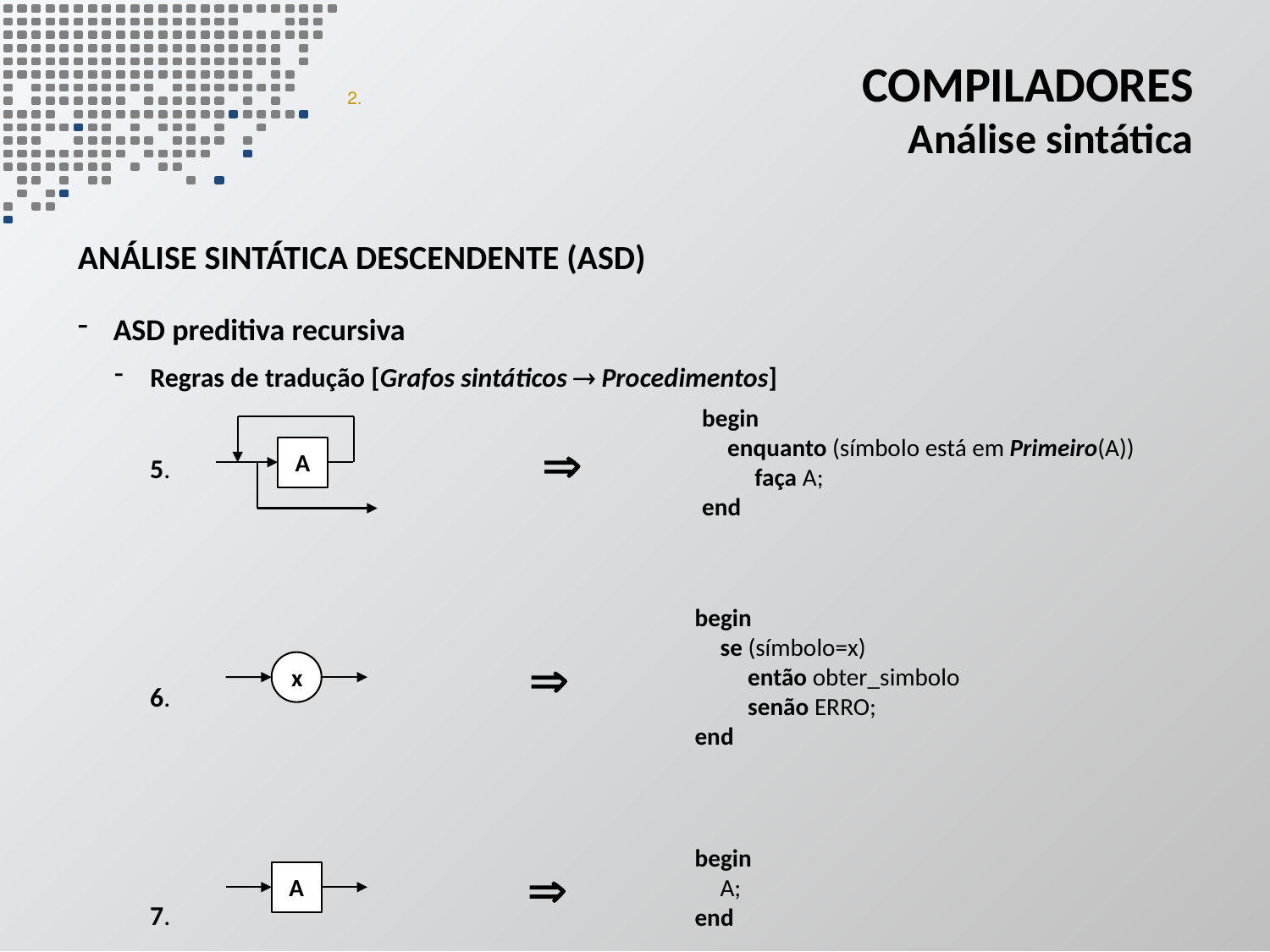

# Compiladores Análise sintática

2.
análise sintática descendente (ASD)
ASD preditiva recursiva
Regras de tradução [Grafos sintáticos → Procedimentos]

5.

6.

7.
begin
enquanto (símbolo está em Primeiro(A))
     faça A;
end
A
⇒
begin
se (símbolo=x)
     então obter_simbolo
     senão ERRO;
end
⇒
x
begin
A;
end
⇒
A